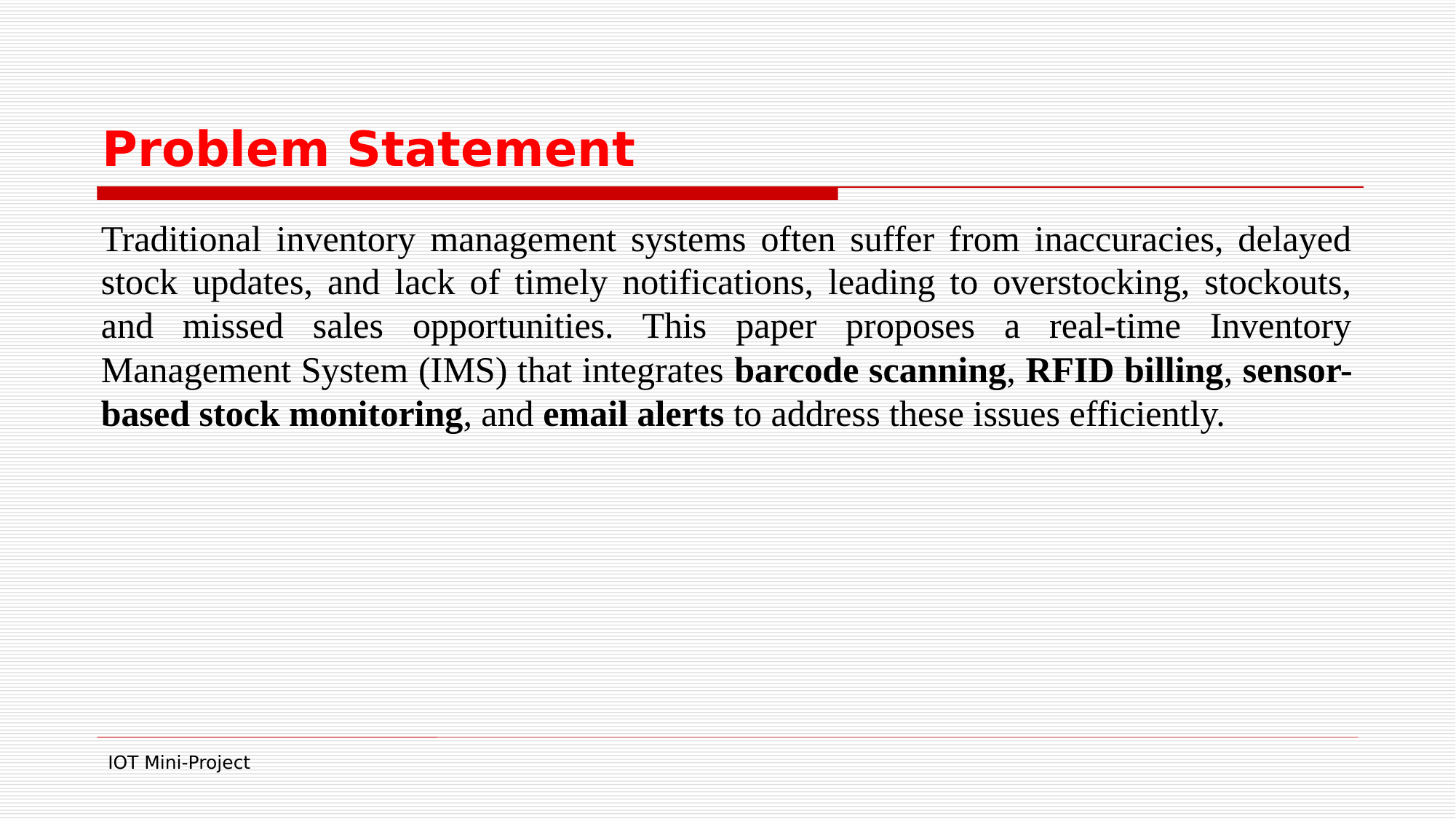

# Problem Statement
Traditional inventory management systems often suffer from inaccuracies, delayed stock updates, and lack of timely notifications, leading to overstocking, stockouts, and missed sales opportunities. This paper proposes a real-time Inventory Management System (IMS) that integrates barcode scanning, RFID billing, sensor-based stock monitoring, and email alerts to address these issues efficiently.
IOT Mini-Project